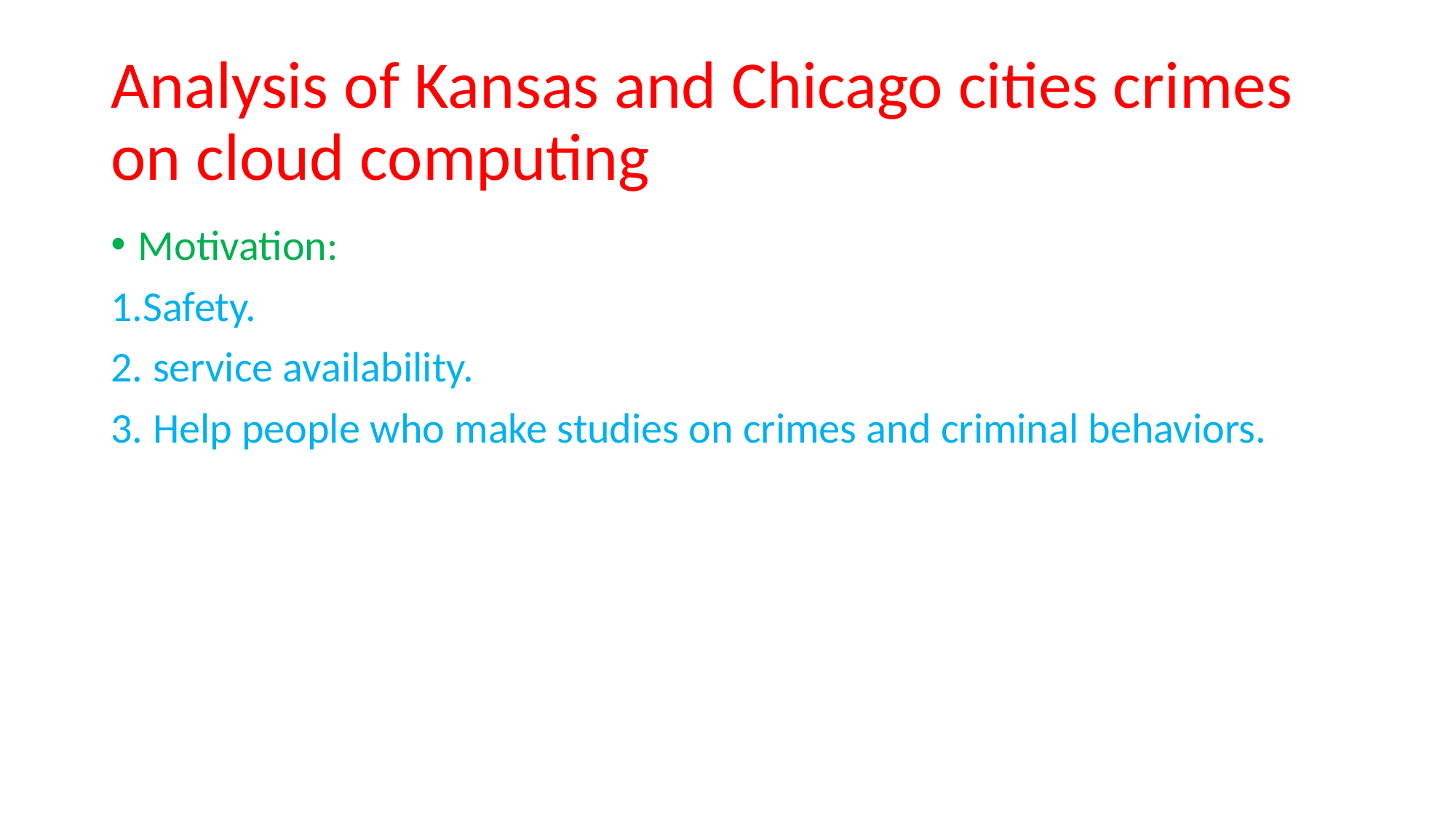

# Analysis of Kansas and Chicago cities crimes on cloud computing
Motivation:
1.Safety.
2. service availability.
3. Help people who make studies on crimes and criminal behaviors.